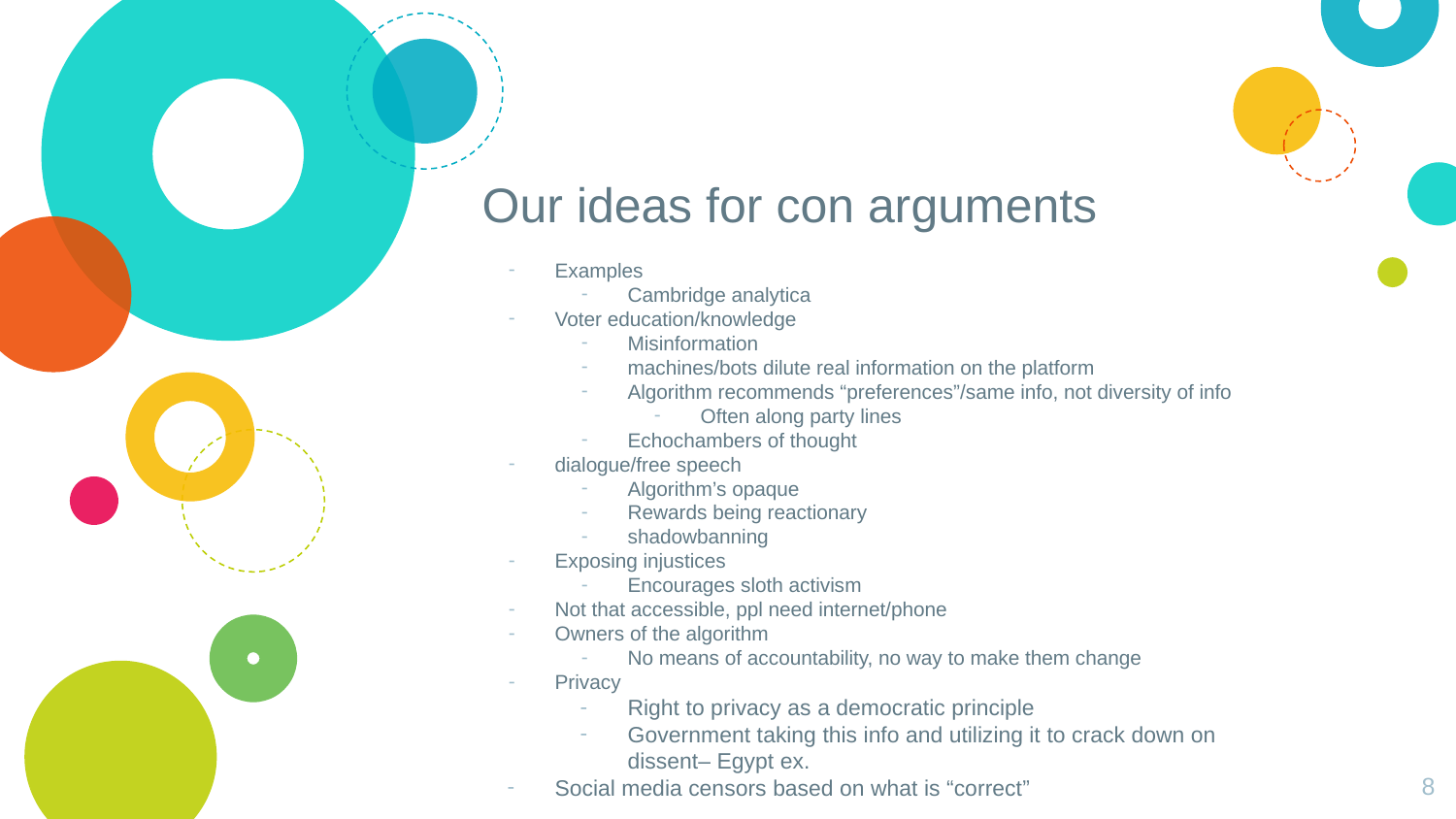

# Our ideas for con arguments
Examples
Cambridge analytica
Voter education/knowledge
Misinformation
machines/bots dilute real information on the platform
Algorithm recommends “preferences”/same info, not diversity of info
Often along party lines
Echochambers of thought
dialogue/free speech
Algorithm’s opaque
Rewards being reactionary
shadowbanning
Exposing injustices
Encourages sloth activism
Not that accessible, ppl need internet/phone
Owners of the algorithm
No means of accountability, no way to make them change
Privacy
Right to privacy as a democratic principle
Government taking this info and utilizing it to crack down on dissent– Egypt ex.
Social media censors based on what is “correct”

8